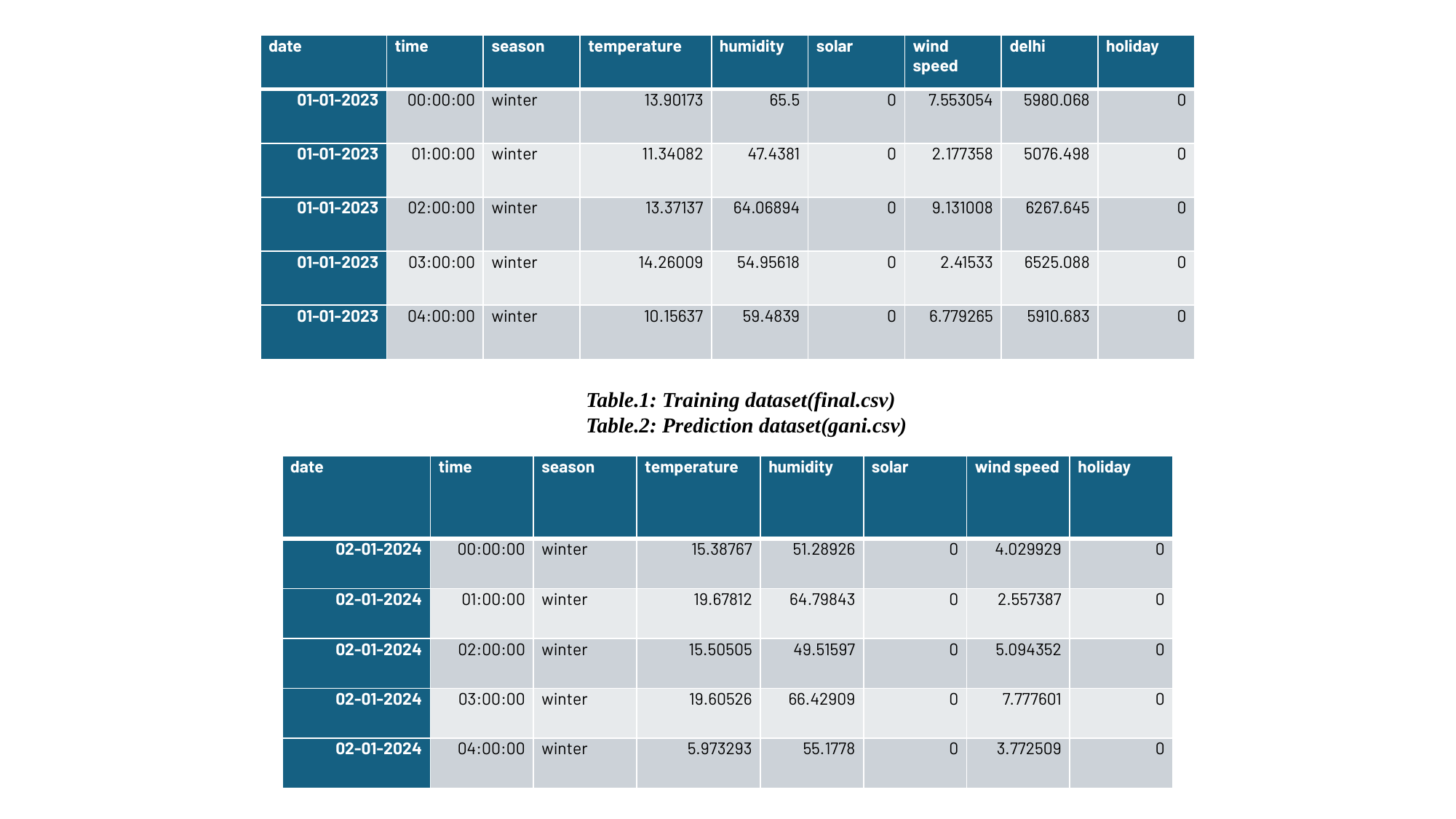

#
| date | time | season | temperature | humidity | solar | wind speed | delhi | holiday |
| --- | --- | --- | --- | --- | --- | --- | --- | --- |
| 01-01-2023 | 00:00:00 | winter | 13.90173 | 65.5 | 0 | 7.553054 | 5980.068 | 0 |
| 01-01-2023 | 01:00:00 | winter | 11.34082 | 47.4381 | 0 | 2.177358 | 5076.498 | 0 |
| 01-01-2023 | 02:00:00 | winter | 13.37137 | 64.06894 | 0 | 9.131008 | 6267.645 | 0 |
| 01-01-2023 | 03:00:00 | winter | 14.26009 | 54.95618 | 0 | 2.41533 | 6525.088 | 0 |
| 01-01-2023 | 04:00:00 | winter | 10.15637 | 59.4839 | 0 | 6.779265 | 5910.683 | 0 |
Table.1: Training dataset(final.csv)
Table.2: Prediction dataset(gani.csv)

| date | time | season | temperature | humidity | solar | wind speed | holiday |
| --- | --- | --- | --- | --- | --- | --- | --- |
| 02-01-2024 | 00:00:00 | winter | 15.38767 | 51.28926 | 0 | 4.029929 | 0 |
| 02-01-2024 | 01:00:00 | winter | 19.67812 | 64.79843 | 0 | 2.557387 | 0 |
| 02-01-2024 | 02:00:00 | winter | 15.50505 | 49.51597 | 0 | 5.094352 | 0 |
| 02-01-2024 | 03:00:00 | winter | 19.60526 | 66.42909 | 0 | 7.777601 | 0 |
| 02-01-2024 | 04:00:00 | winter | 5.973293 | 55.1778 | 0 | 3.772509 | 0 |